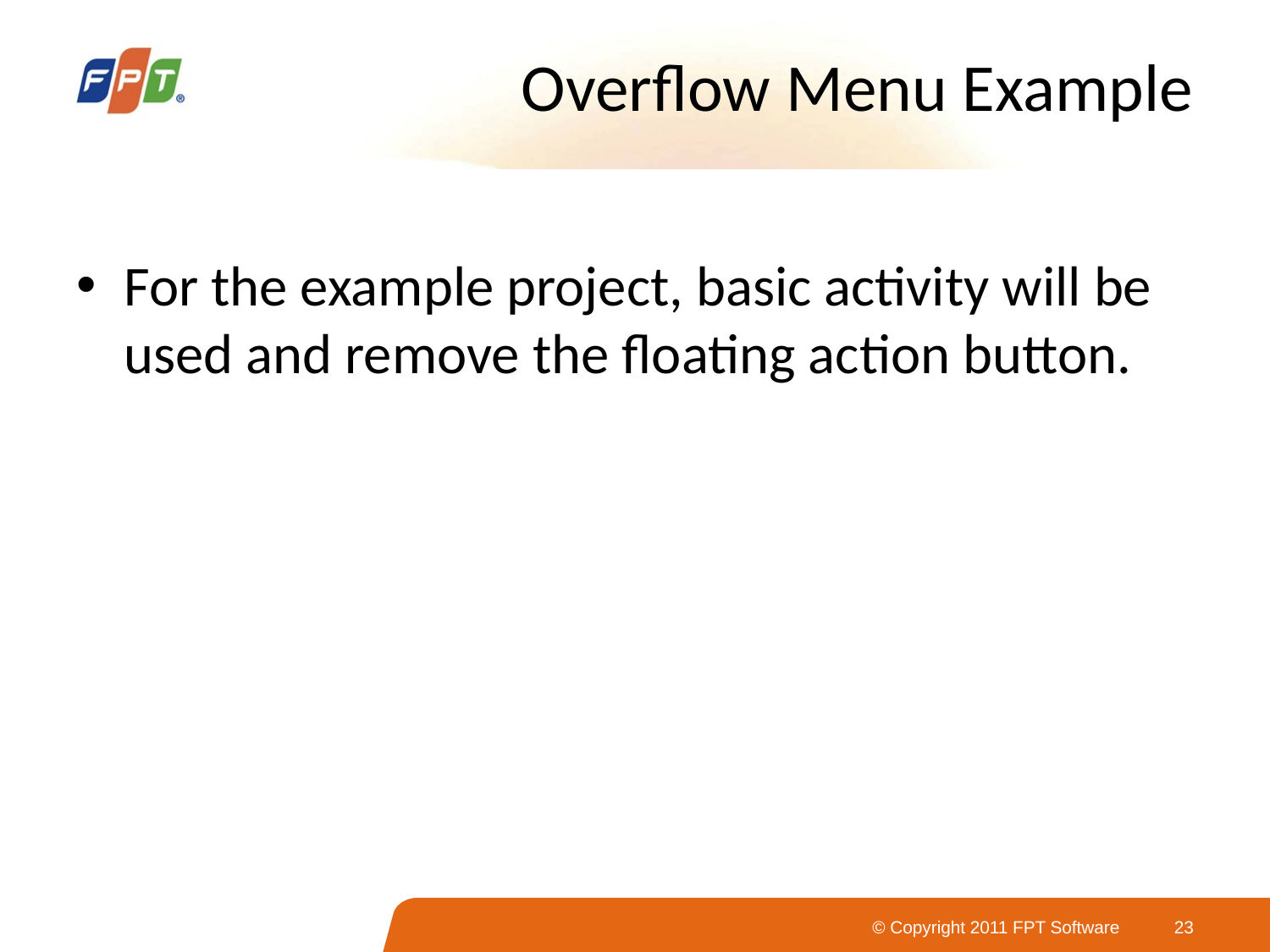

# Overflow Menu Example
For the example project, basic activity will be used and remove the floating action button.